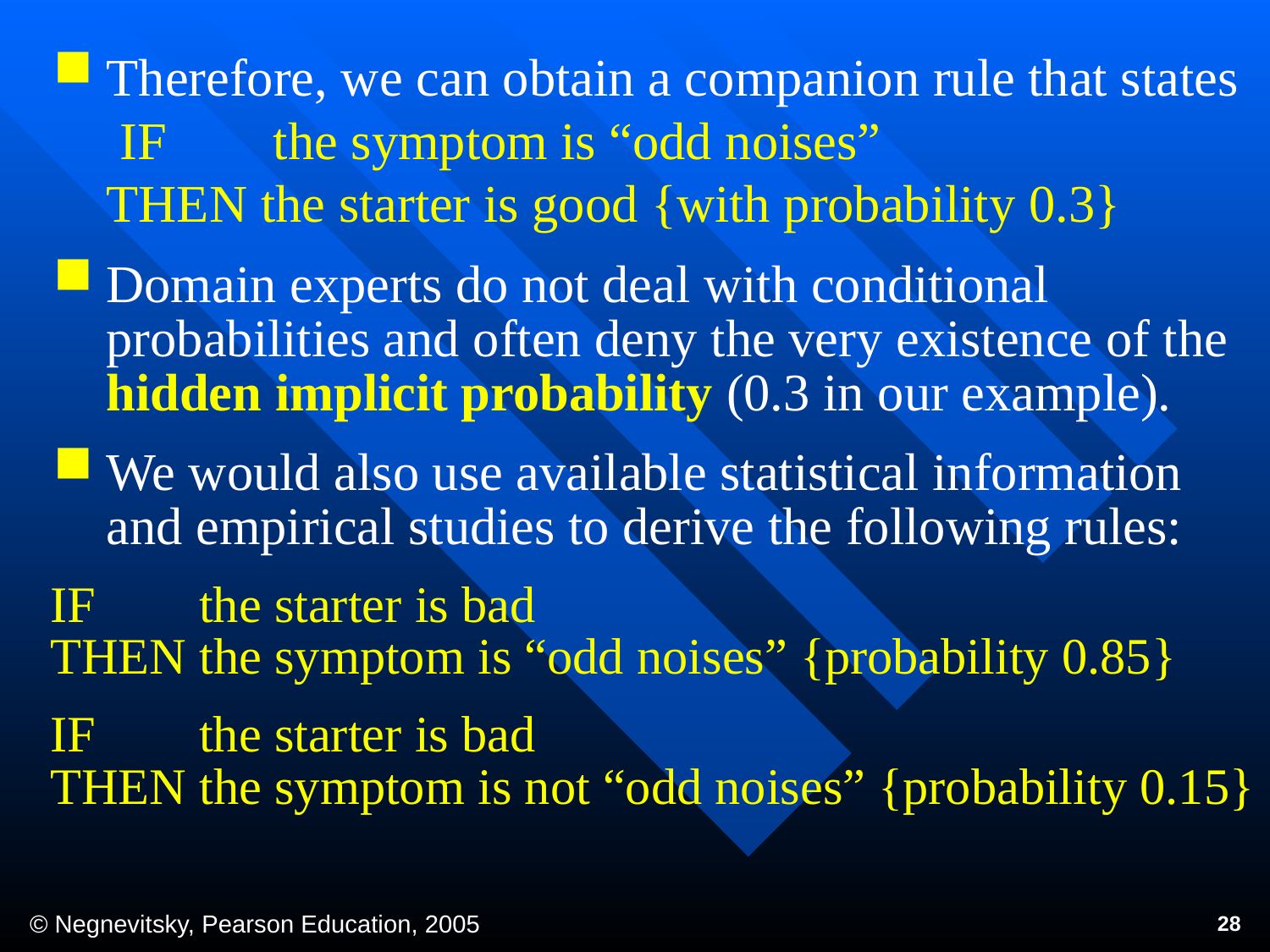

Therefore, we can obtain a companion rule that states  IF        the symptom is “odd noises”                    THEN the starter is good {with probability 0.3}
Domain experts do not deal with conditional  probabilities and often deny the very existence of the  hidden implicit probability (0.3 in our example).
We would also use available statistical information and empirical studies to derive the following rules:
IF        the starter is bad                                                    THEN the symptom is “odd noises” {probability 0.85}
IF        the starter is bad                                                THEN the symptom is not “odd noises” {probability 0.15}